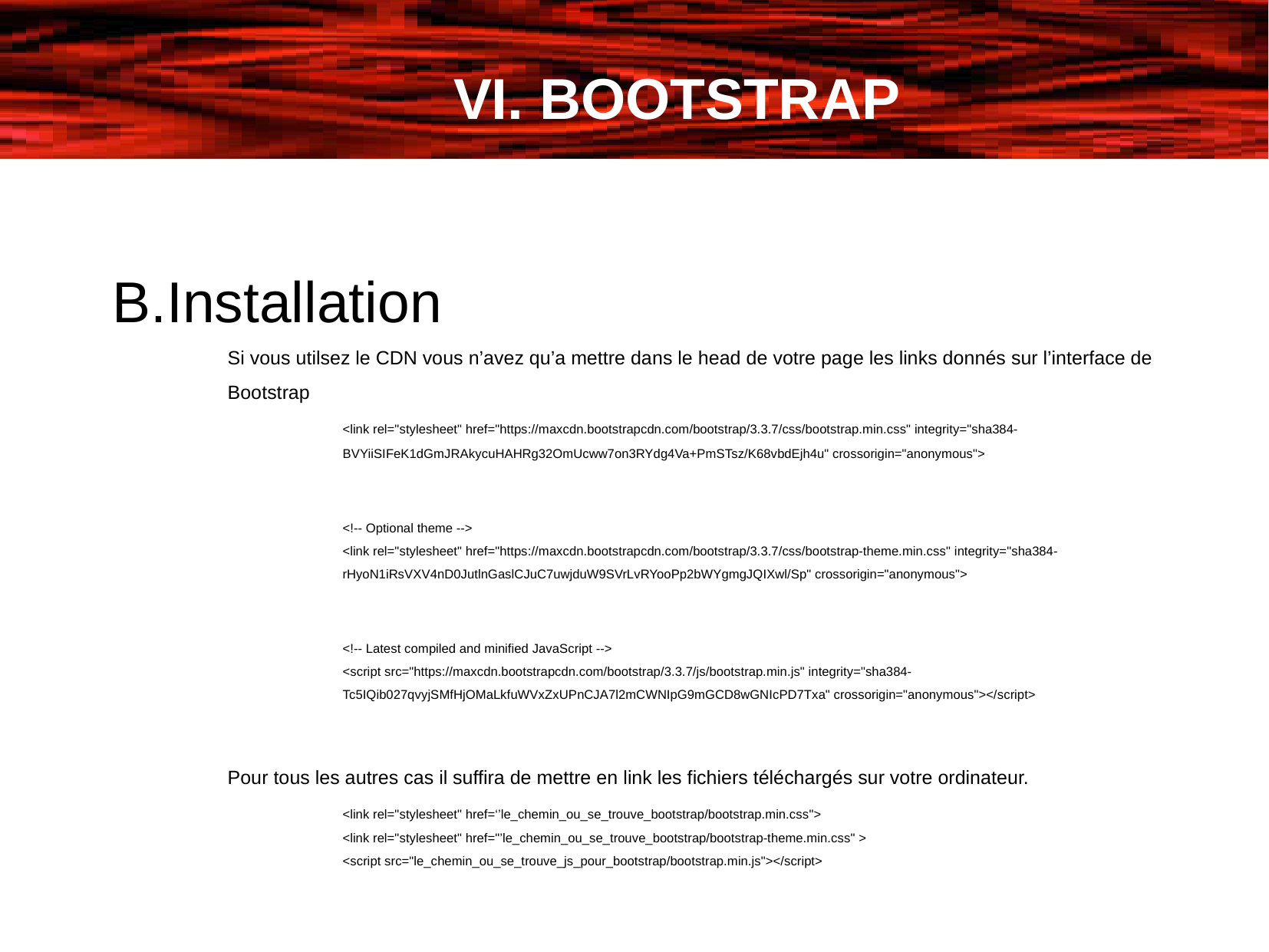

VI. BOOTSTRAP
B.Installation
	Si vous utilsez le CDN vous n’avez qu’a mettre dans le head de votre page les links donnés sur l’interface de 	Bootstrap
		<link rel="stylesheet" href="https://maxcdn.bootstrapcdn.com/bootstrap/3.3.7/css/bootstrap.min.css" integrity="sha384-				BVYiiSIFeK1dGmJRAkycuHAHRg32OmUcww7on3RYdg4Va+PmSTsz/K68vbdEjh4u" crossorigin="anonymous">

		<!-- Optional theme -->
		<link rel="stylesheet" href="https://maxcdn.bootstrapcdn.com/bootstrap/3.3.7/css/bootstrap-theme.min.css" integrity="sha384-			rHyoN1iRsVXV4nD0JutlnGaslCJuC7uwjduW9SVrLvRYooPp2bWYgmgJQIXwl/Sp" crossorigin="anonymous">

		<!-- Latest compiled and minified JavaScript -->
		<script src="https://maxcdn.bootstrapcdn.com/bootstrap/3.3.7/js/bootstrap.min.js" integrity="sha384-					Tc5IQib027qvyjSMfHjOMaLkfuWVxZxUPnCJA7l2mCWNIpG9mGCD8wGNIcPD7Txa" crossorigin="anonymous"></script>

	Pour tous les autres cas il suffira de mettre en link les fichiers téléchargés sur votre ordinateur.
		<link rel="stylesheet" href=‘’le_chemin_ou_se_trouve_bootstrap/bootstrap.min.css">
		<link rel="stylesheet" href="’le_chemin_ou_se_trouve_bootstrap/bootstrap-theme.min.css" >
		<script src="le_chemin_ou_se_trouve_js_pour_bootstrap/bootstrap.min.js"></script>